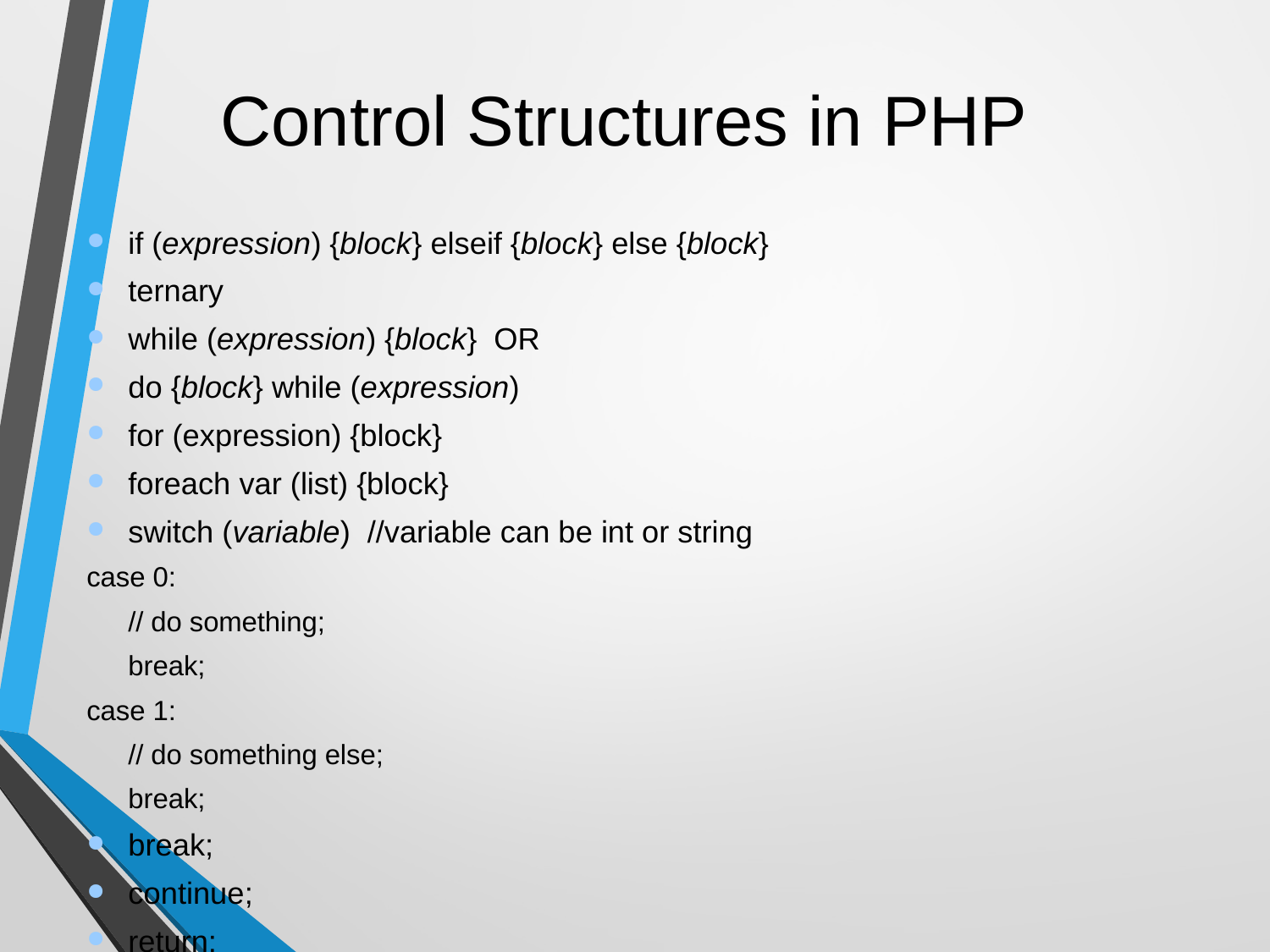

# Control Structures in PHP
if (expression) {block} elseif {block} else {block}
ternary
while (expression) {block}  OR
do {block} while (expression)‏
for (expression) {block}
foreach var (list) {block}
switch (variable)  //variable can be int or string
case 0:
	// do something;
	break;
case 1:
	// do something else;
	break;
break;
continue;
return;